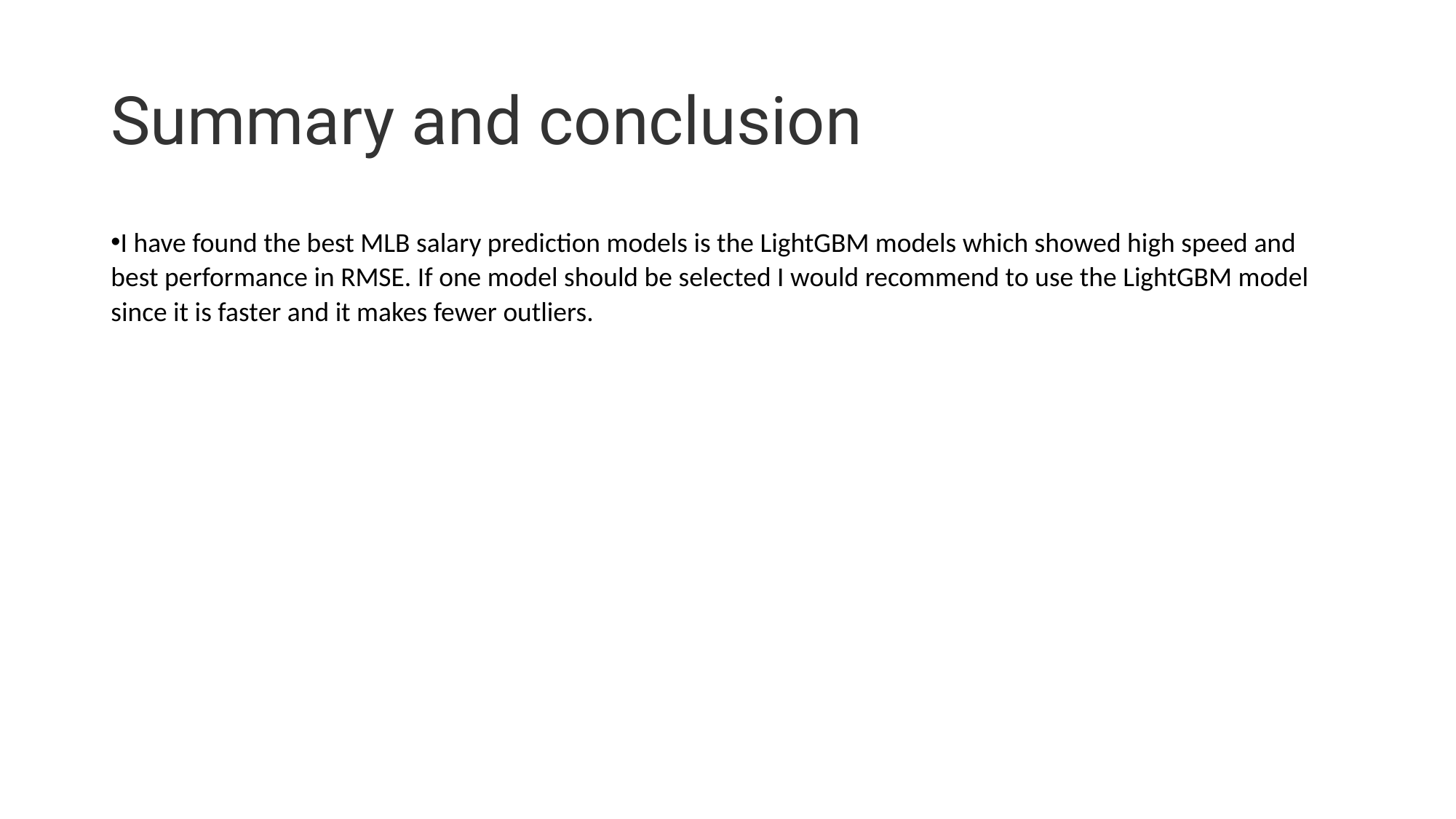

# Summary and conclusion
I have found the best MLB salary prediction models is the LightGBM models which showed high speed and best performance in RMSE. If one model should be selected I would recommend to use the LightGBM model since it is faster and it makes fewer outliers.